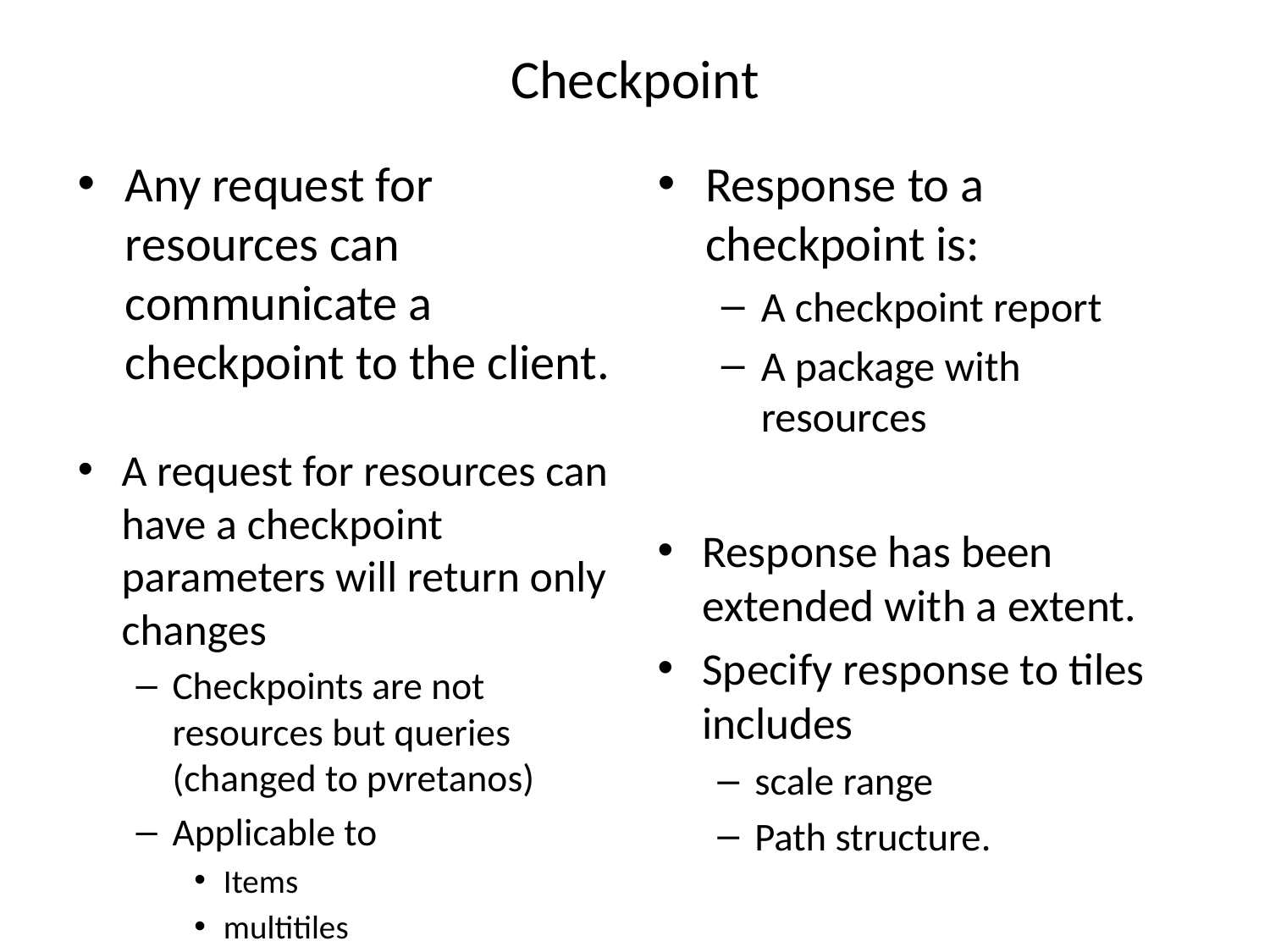

# Checkpoint
Any request for resources can communicate a checkpoint to the client.
Response to a checkpoint is:
A checkpoint report
A package with resources
A request for resources can have a checkpoint parameters will return only changes
Checkpoints are not resources but queries (changed to pvretanos)
Applicable to
Items
multitiles
Response has been extended with a extent.
Specify response to tiles includes
scale range
Path structure.